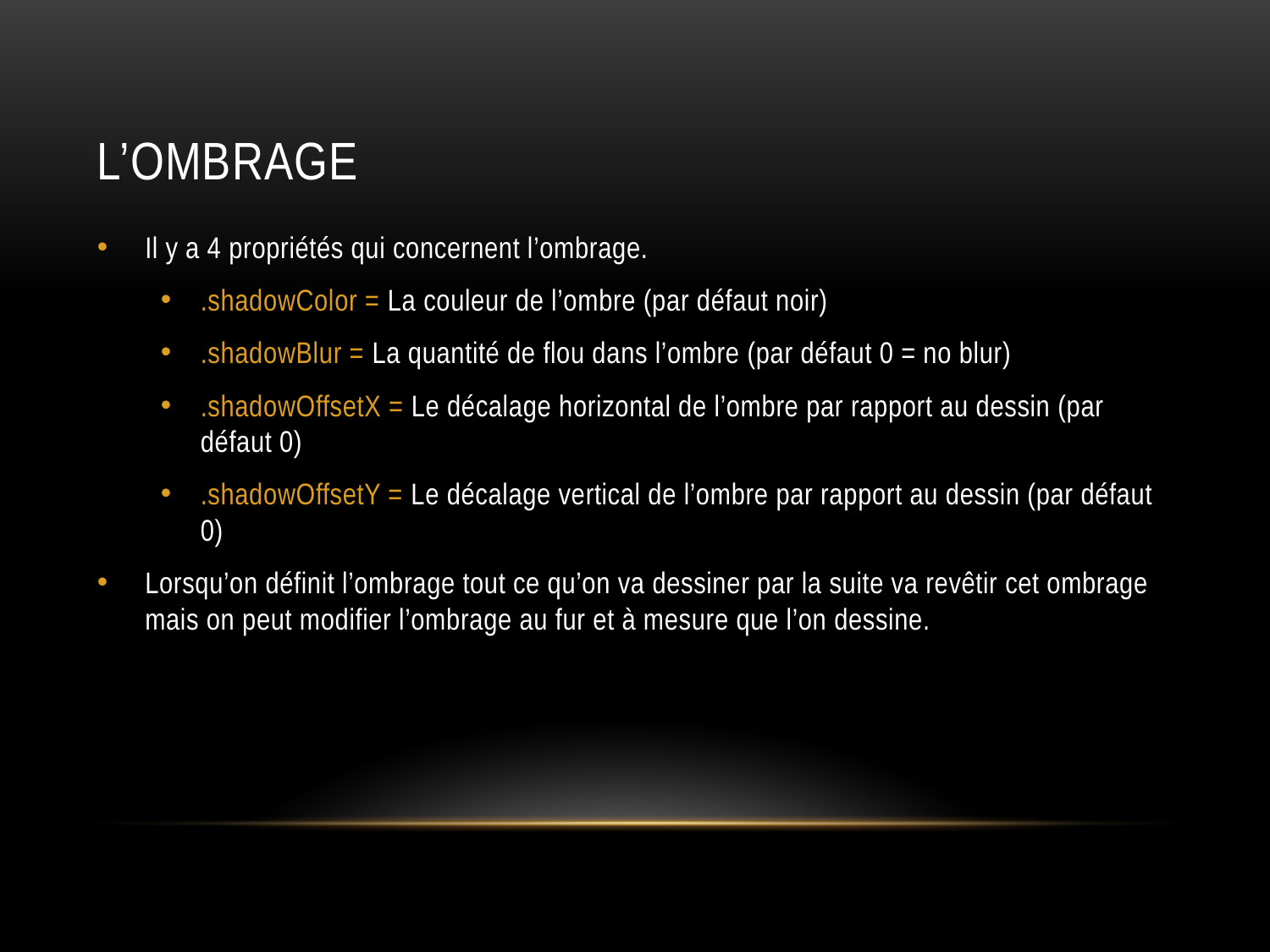

# L’OMBRAGE
Il y a 4 propriétés qui concernent l’ombrage.
.shadowColor = La couleur de l’ombre (par défaut noir)
.shadowBlur = La quantité de flou dans l’ombre (par défaut 0 = no blur)
.shadowOffsetX = Le décalage horizontal de l’ombre par rapport au dessin (par défaut 0)
.shadowOffsetY = Le décalage vertical de l’ombre par rapport au dessin (par défaut 0)
Lorsqu’on définit l’ombrage tout ce qu’on va dessiner par la suite va revêtir cet ombrage mais on peut modifier l’ombrage au fur et à mesure que l’on dessine.